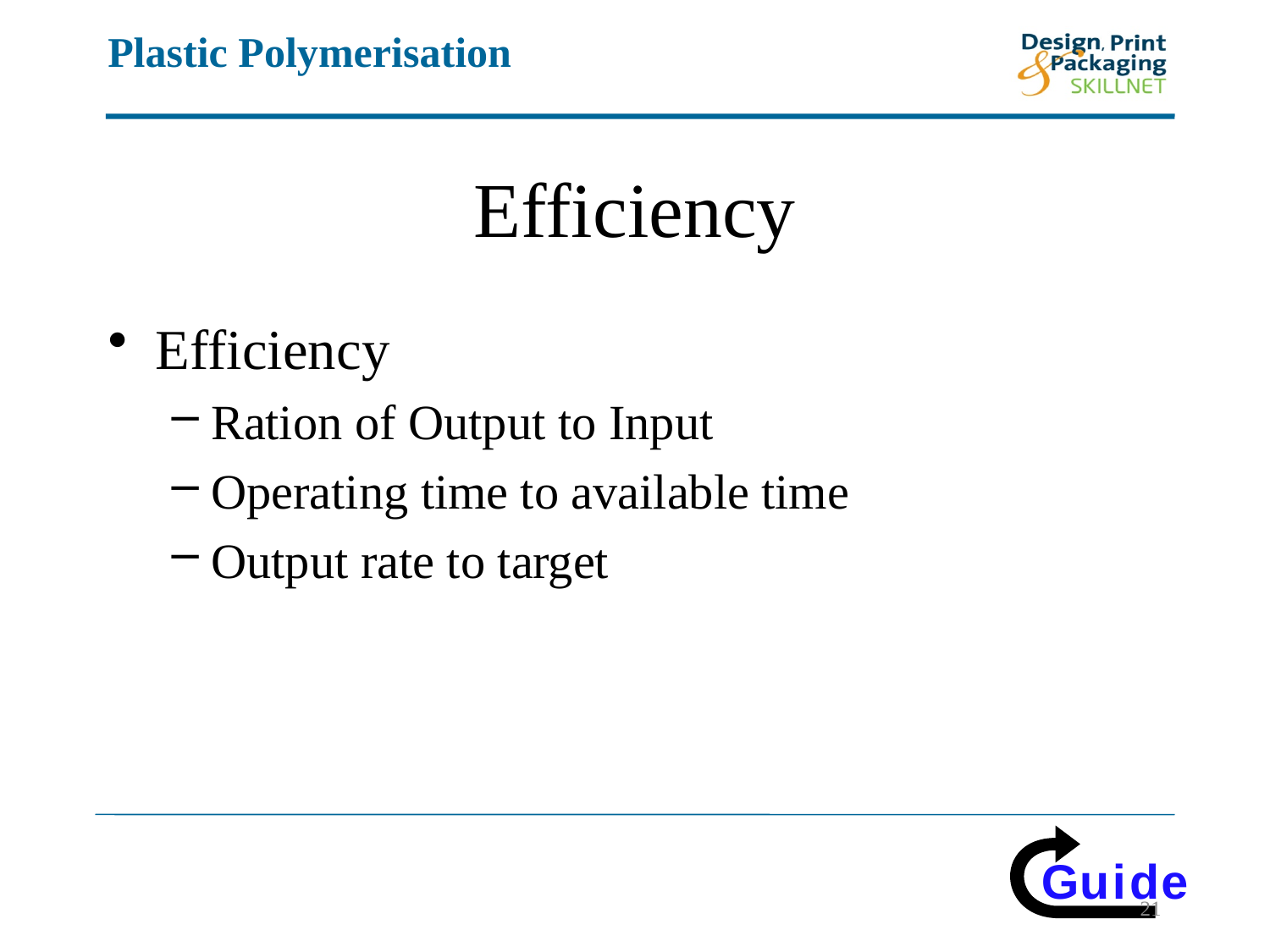

# Efficiency
Efficiency
Ration of Output to Input
Operating time to available time
Output rate to target
21